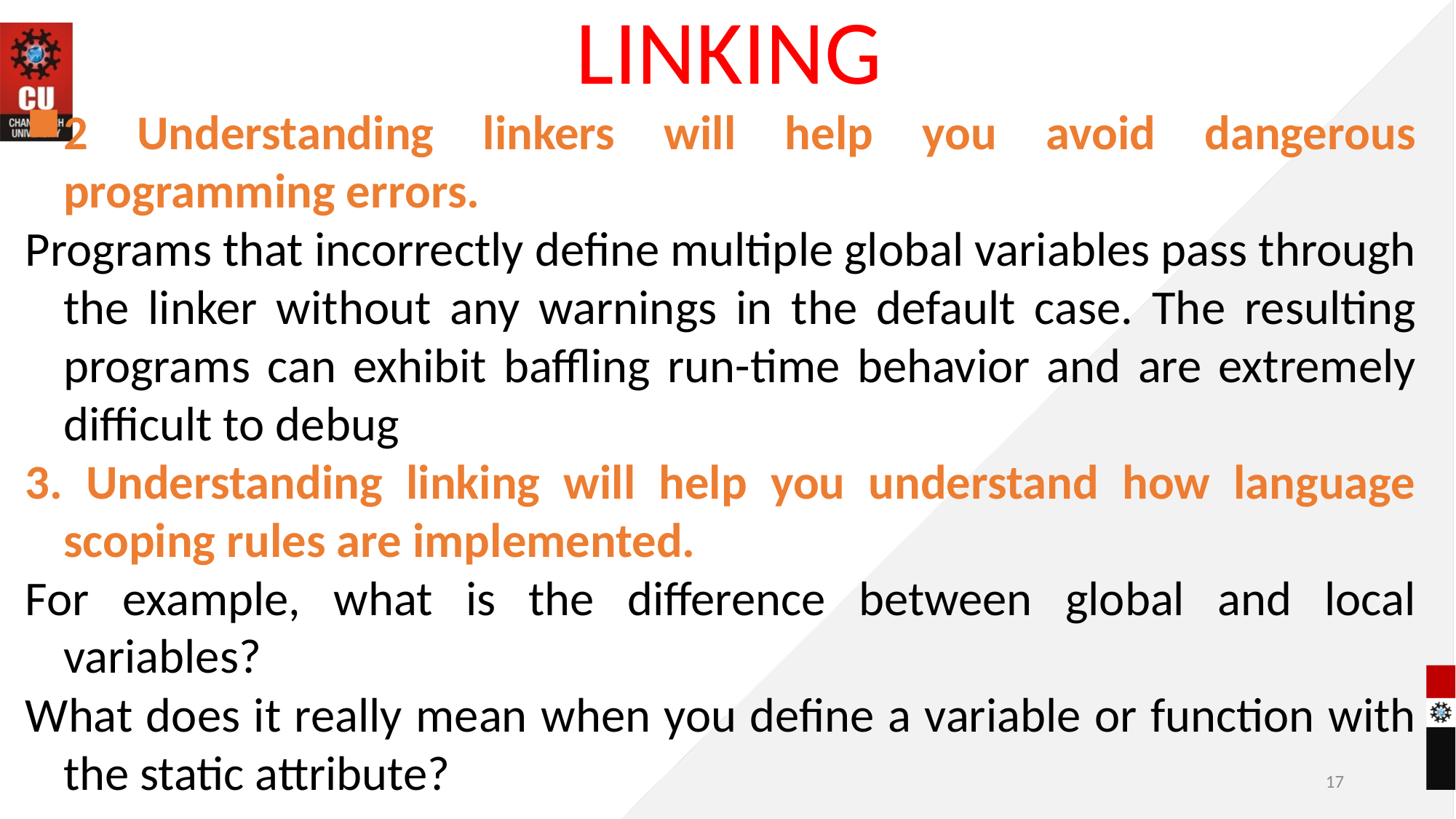

# LINKING
2 Understanding linkers will help you avoid dangerous programming errors.
Programs that incorrectly define multiple global variables pass through the linker without any warnings in the default case. The resulting programs can exhibit baffling run-time behavior and are extremely difficult to debug
3. Understanding linking will help you understand how language scoping rules are implemented.
For example, what is the difference between global and local variables?
What does it really mean when you define a variable or function with the static attribute?
17